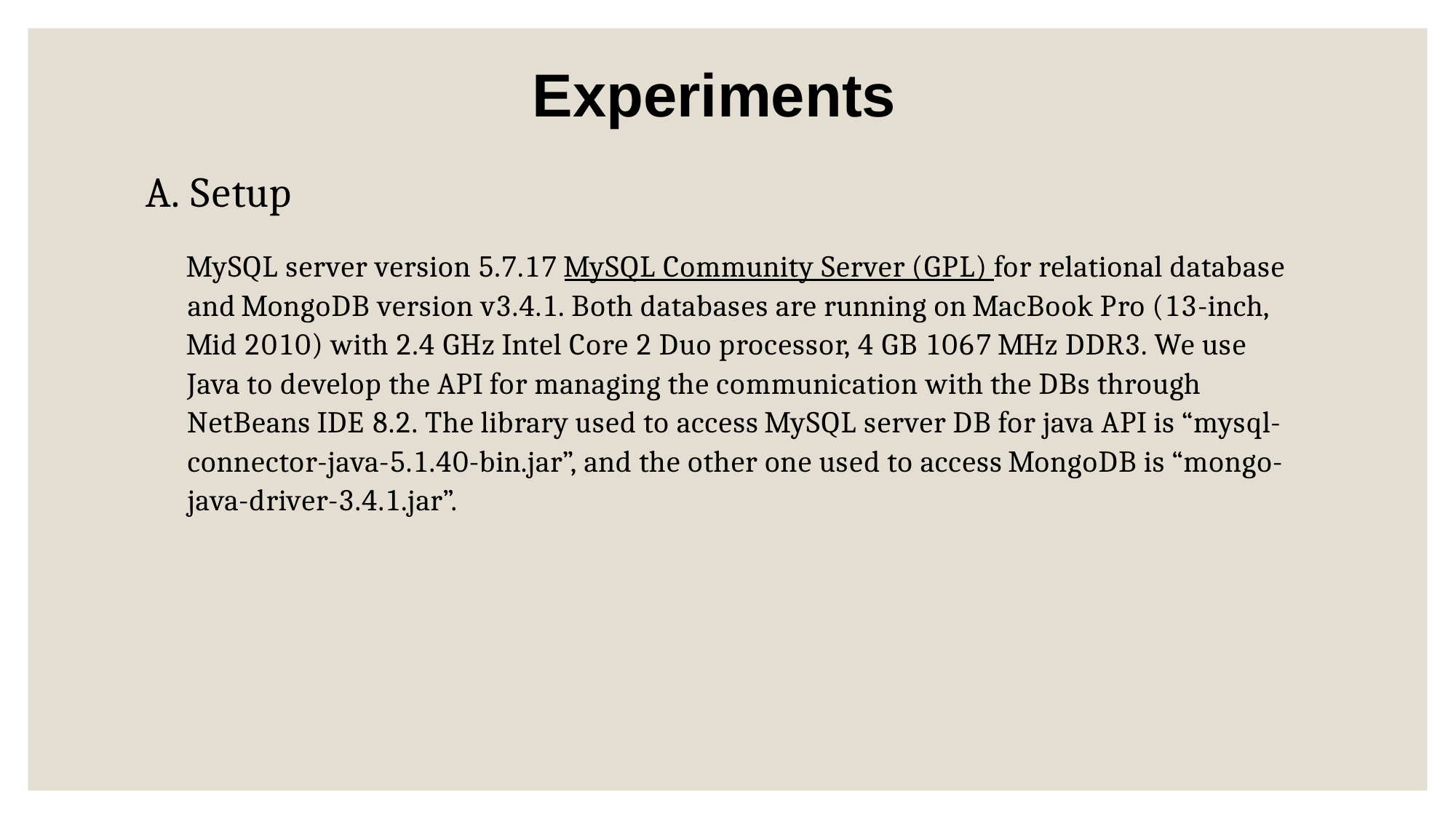

Experiments
A. Setup
MySQL server version 5.7.17 MySQL Community Server (GPL) for relational database and MongoDB version v3.4.1. Both databases are running on MacBook Pro (13-inch, Mid 2010) with 2.4 GHz Intel Core 2 Duo processor, 4 GB 1067 MHz DDR3. We use Java to develop the API for managing the communication with the DBs through NetBeans IDE 8.2. The library used to access MySQL server DB for java API is “mysql-connector-java-5.1.40-bin.jar”, and the other one used to access MongoDB is “mongo-java-driver-3.4.1.jar”.